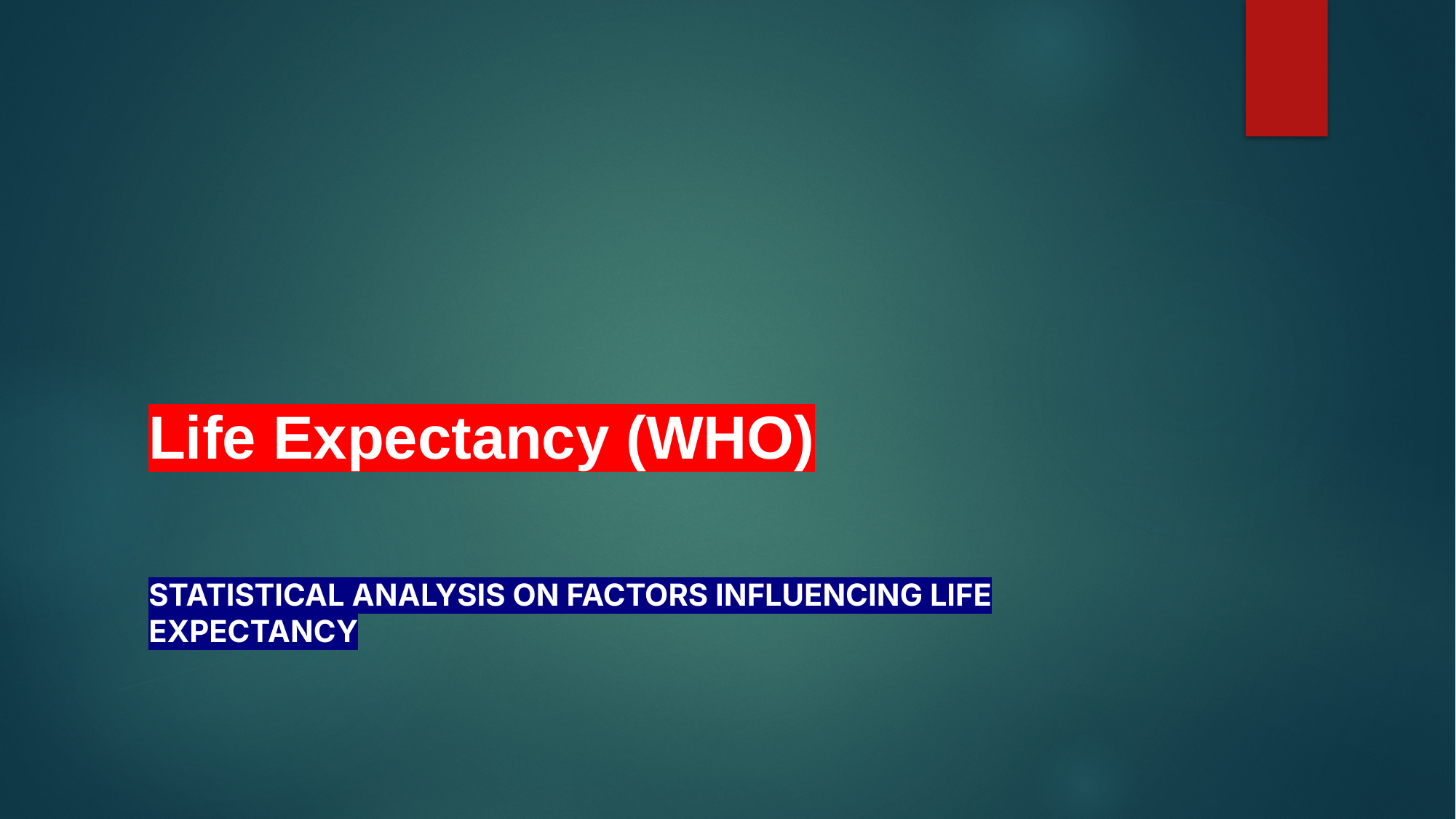

# Life Expectancy (WHO)
Statistical Analysis on factors influencing Life Expectancy